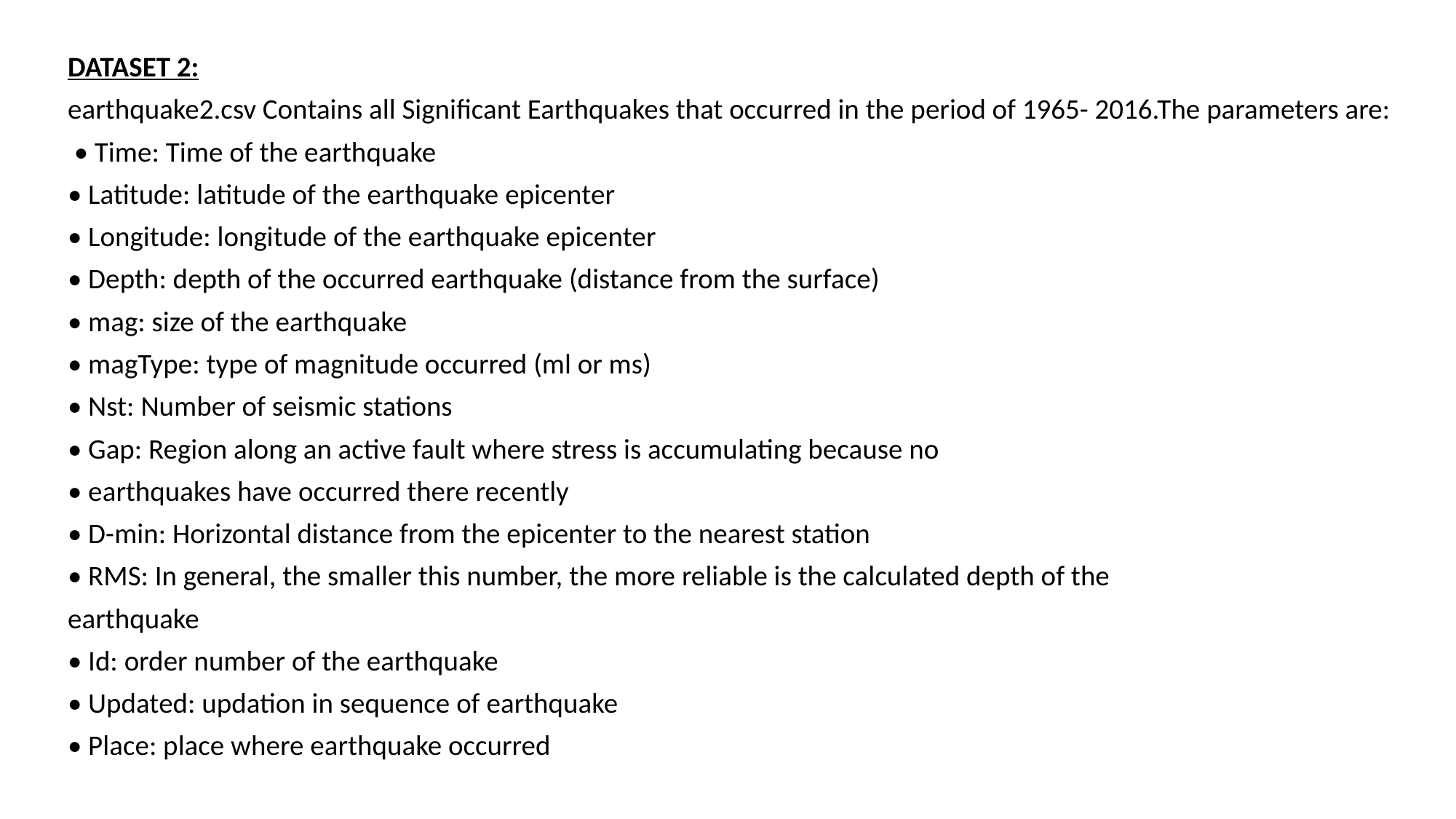

DATASET 2:
earthquake2.csv Contains all Significant Earthquakes that occurred in the period of 1965- 2016.The parameters are:
 • Time: Time of the earthquake
• Latitude: latitude of the earthquake epicenter
• Longitude: longitude of the earthquake epicenter
• Depth: depth of the occurred earthquake (distance from the surface)
• mag: size of the earthquake
• magType: type of magnitude occurred (ml or ms)
• Nst: Number of seismic stations
• Gap: Region along an active fault where stress is accumulating because no
• earthquakes have occurred there recently
• D-min: Horizontal distance from the epicenter to the nearest station
• RMS: In general, the smaller this number, the more reliable is the calculated depth of the
earthquake
• Id: order number of the earthquake
• Updated: updation in sequence of earthquake
• Place: place where earthquake occurred